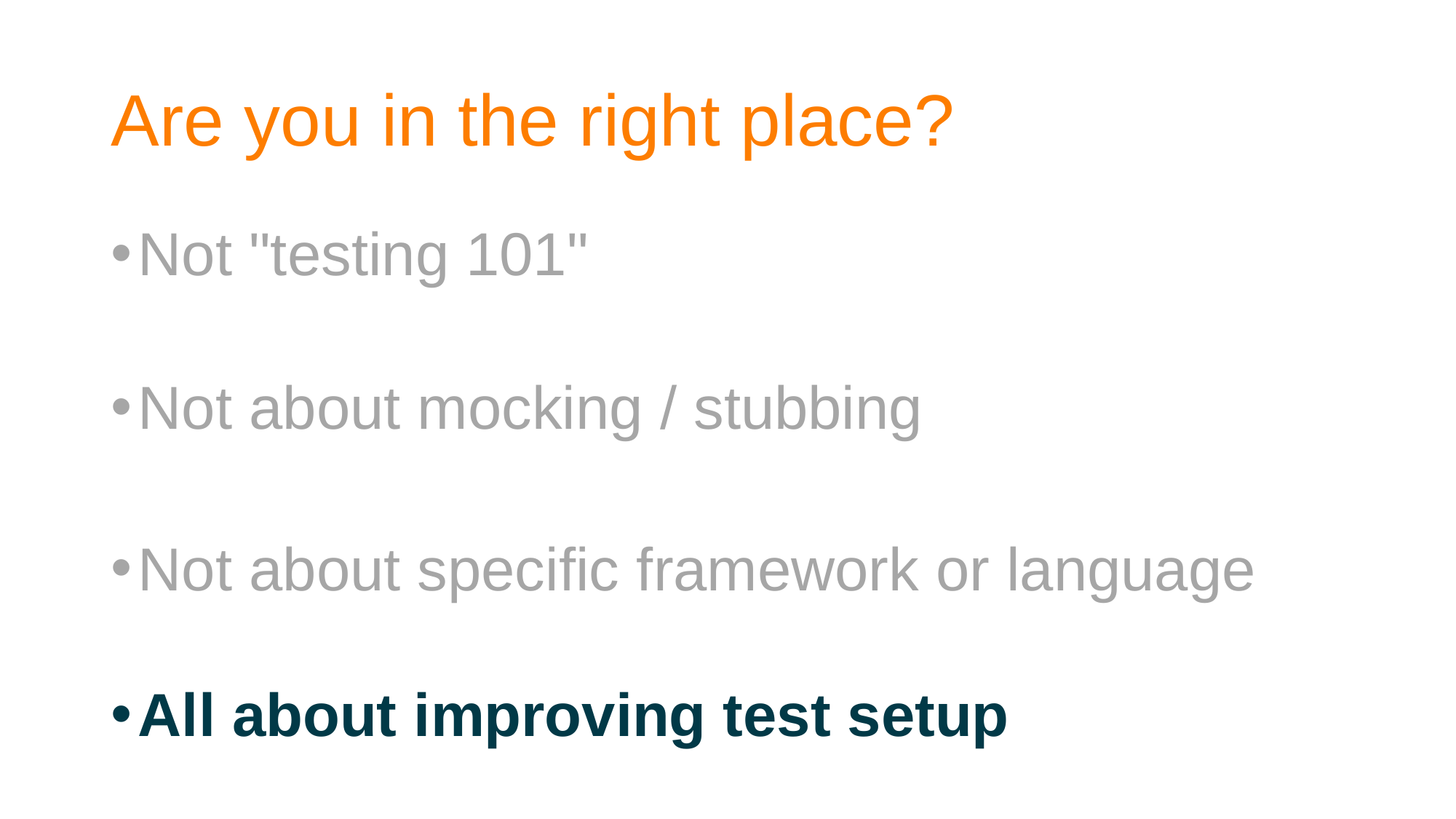

# Are you in the right place?
Not "testing 101"
Not about mocking / stubbing

Not about specific framework or language
All about improving test setup